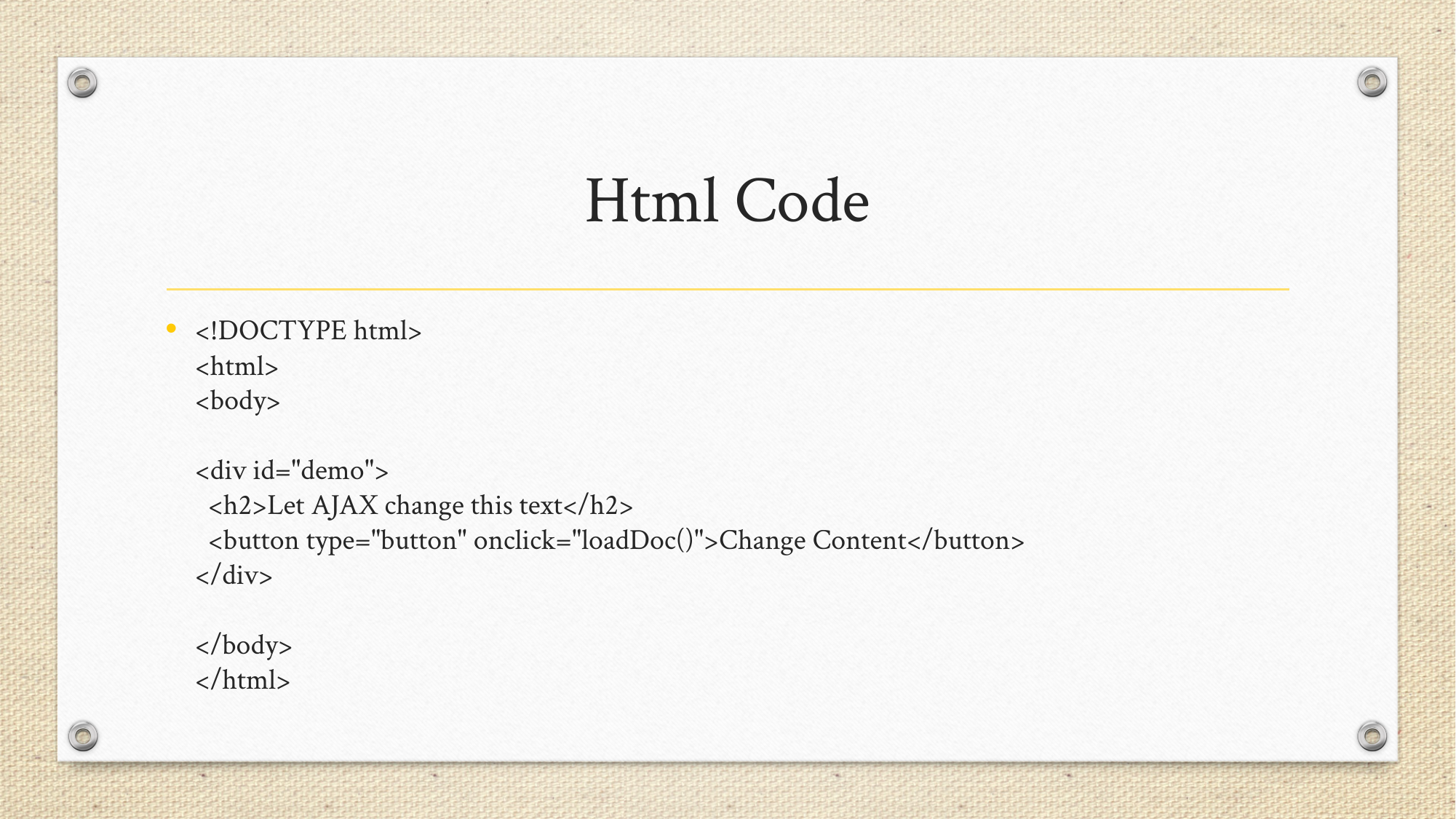

# Html Code
<!DOCTYPE html>
<html>
<body>
<div id="demo">
  <h2>Let AJAX change this text</h2>
  <button type="button" onclick="loadDoc()">Change Content</button>
</div>
</body>
</html>